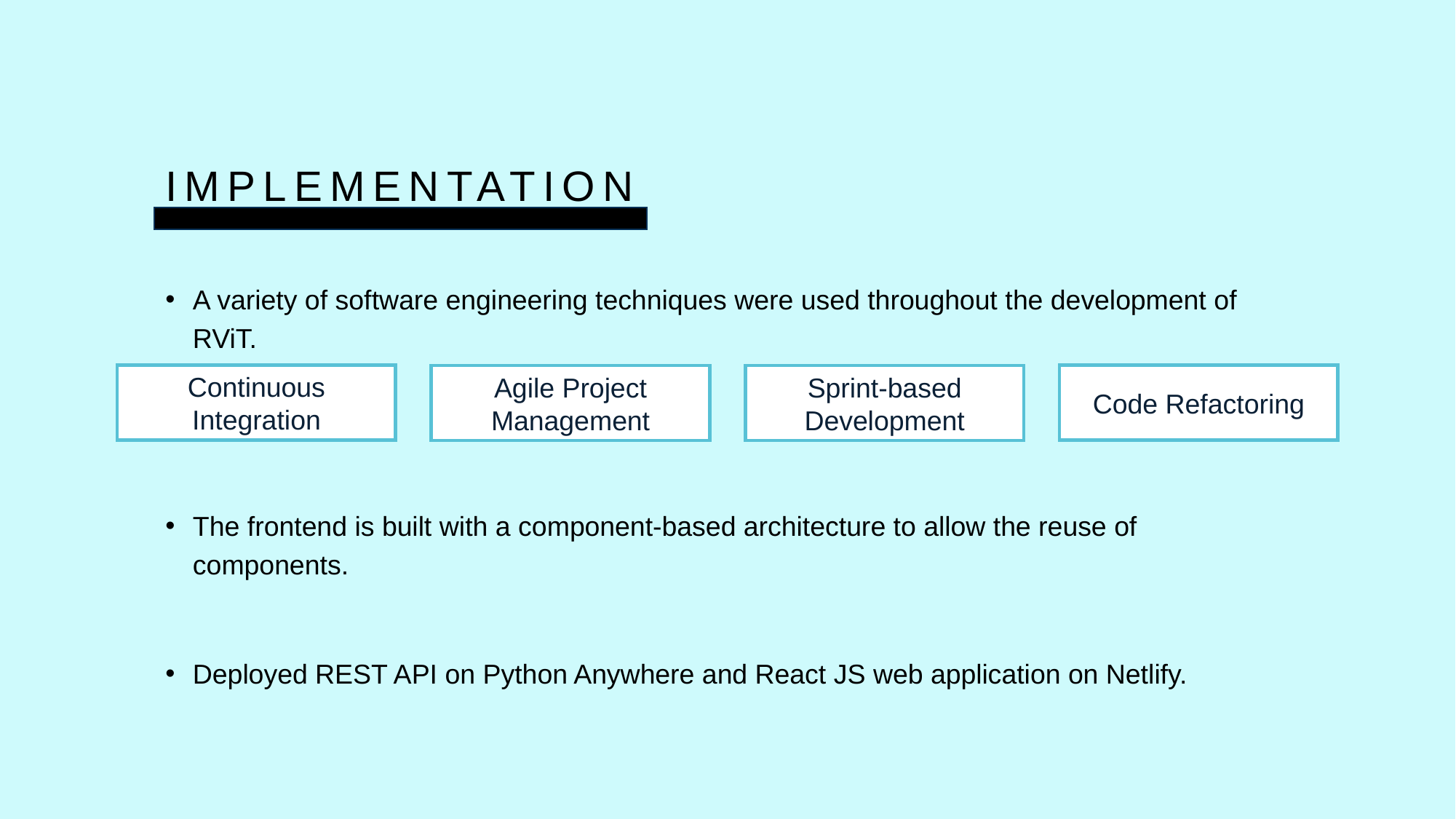

# Implementation

A variety of software engineering techniques were used throughout the development of RViT.

Continuous Integration
Code Refactoring
Agile Project Management
Sprint-based Development
The frontend is built with a component-based architecture to allow the reuse of components.

Deployed REST API on Python Anywhere and React JS web application on Netlify.